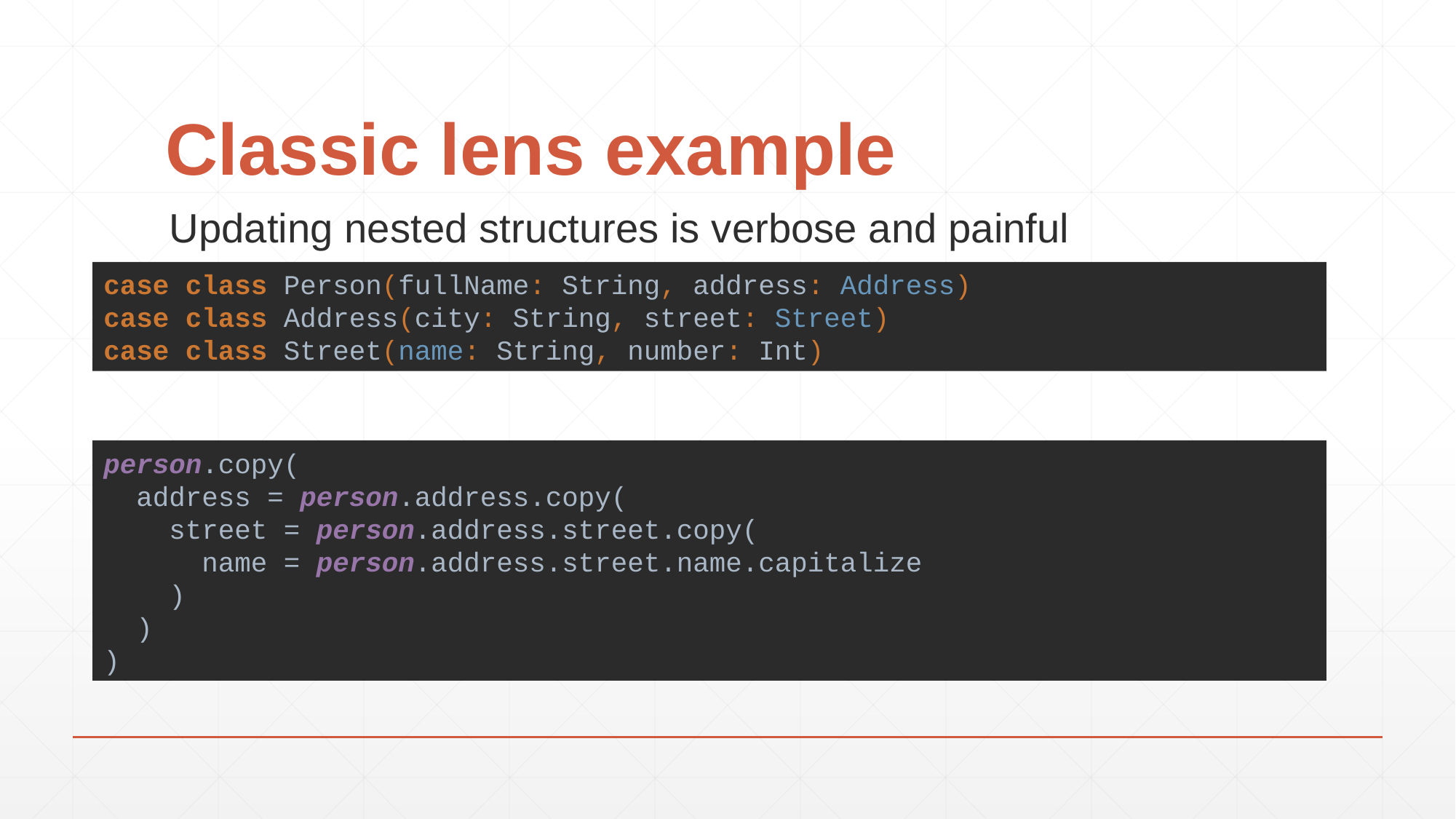

# Classic lens example
Updating nested structures is verbose and painful
case class Person(fullName: String, address: Address)
case class Address(city: String, street: Street)
case class Street(name: String, number: Int)
person.copy(
  address = person.address.copy(
    street = person.address.street.copy(
      name = person.address.street.name.capitalize
    )
  )
)